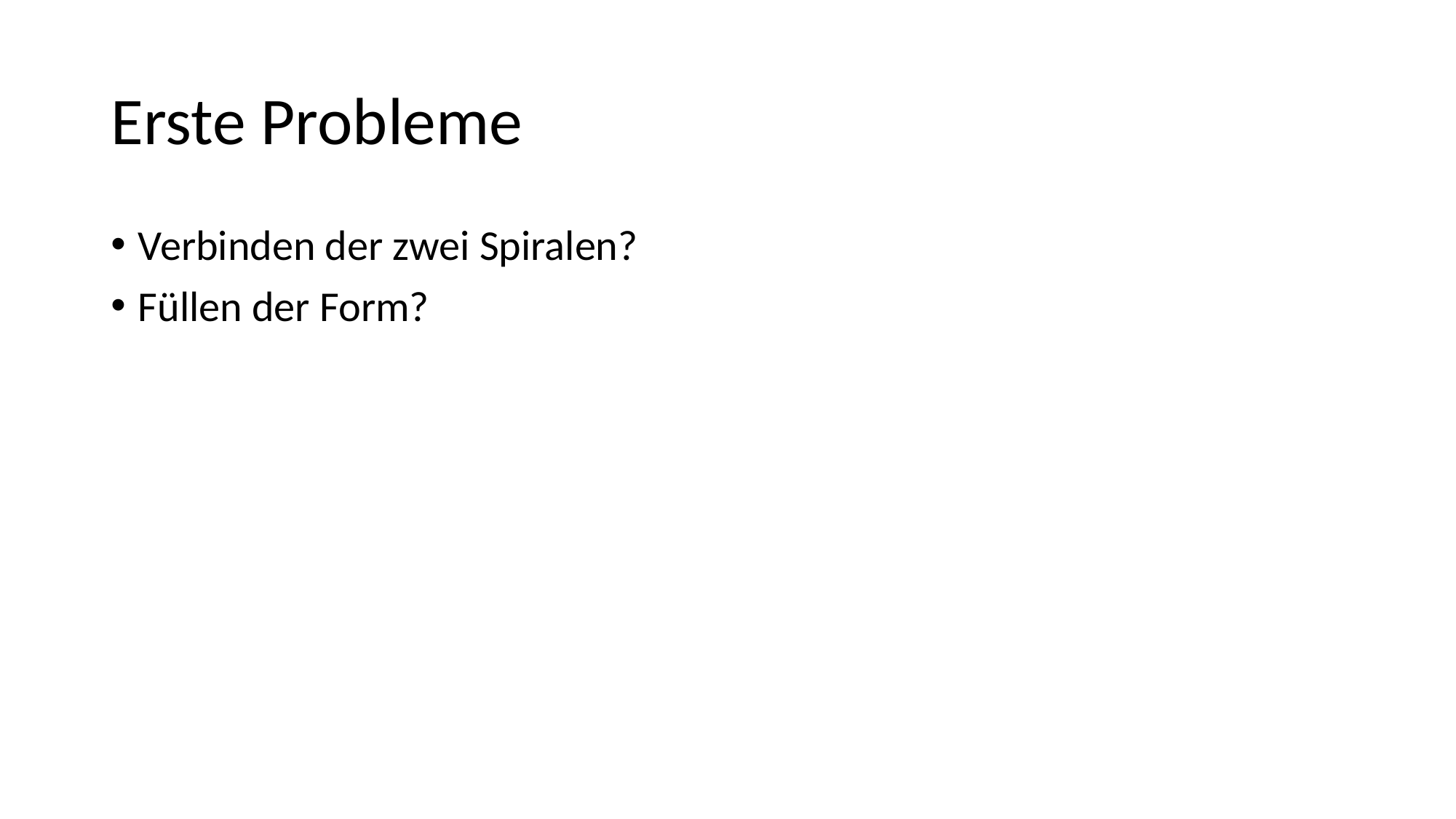

# Erste Probleme
Verbinden der zwei Spiralen?
Füllen der Form?